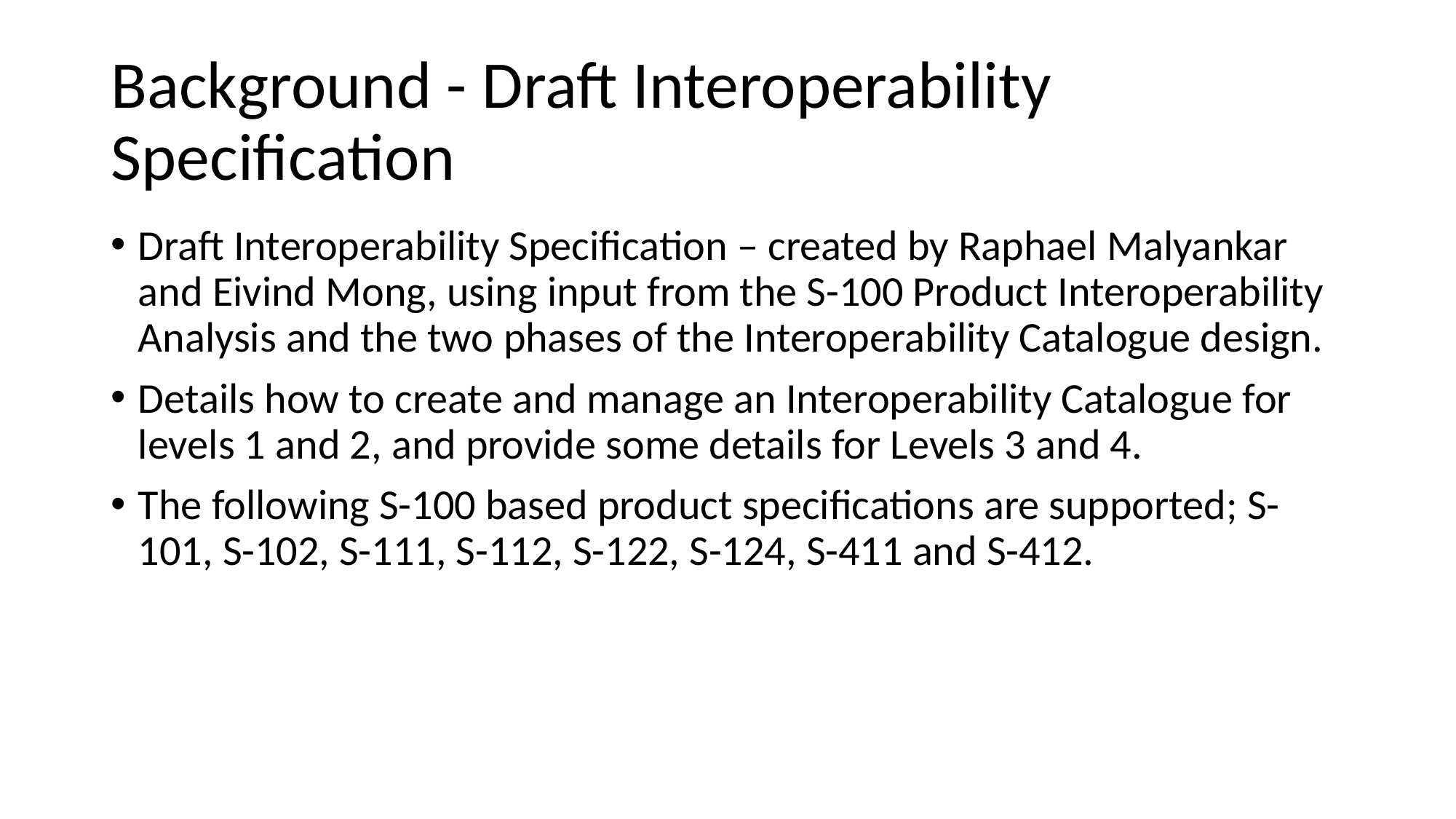

# Background - Draft Interoperability Specification
Draft Interoperability Specification – created by Raphael Malyankar and Eivind Mong, using input from the S-100 Product Interoperability Analysis and the two phases of the Interoperability Catalogue design.
Details how to create and manage an Interoperability Catalogue for levels 1 and 2, and provide some details for Levels 3 and 4.
The following S-100 based product specifications are supported; S-101, S-102, S-111, S-112, S-122, S-124, S-411 and S-412.